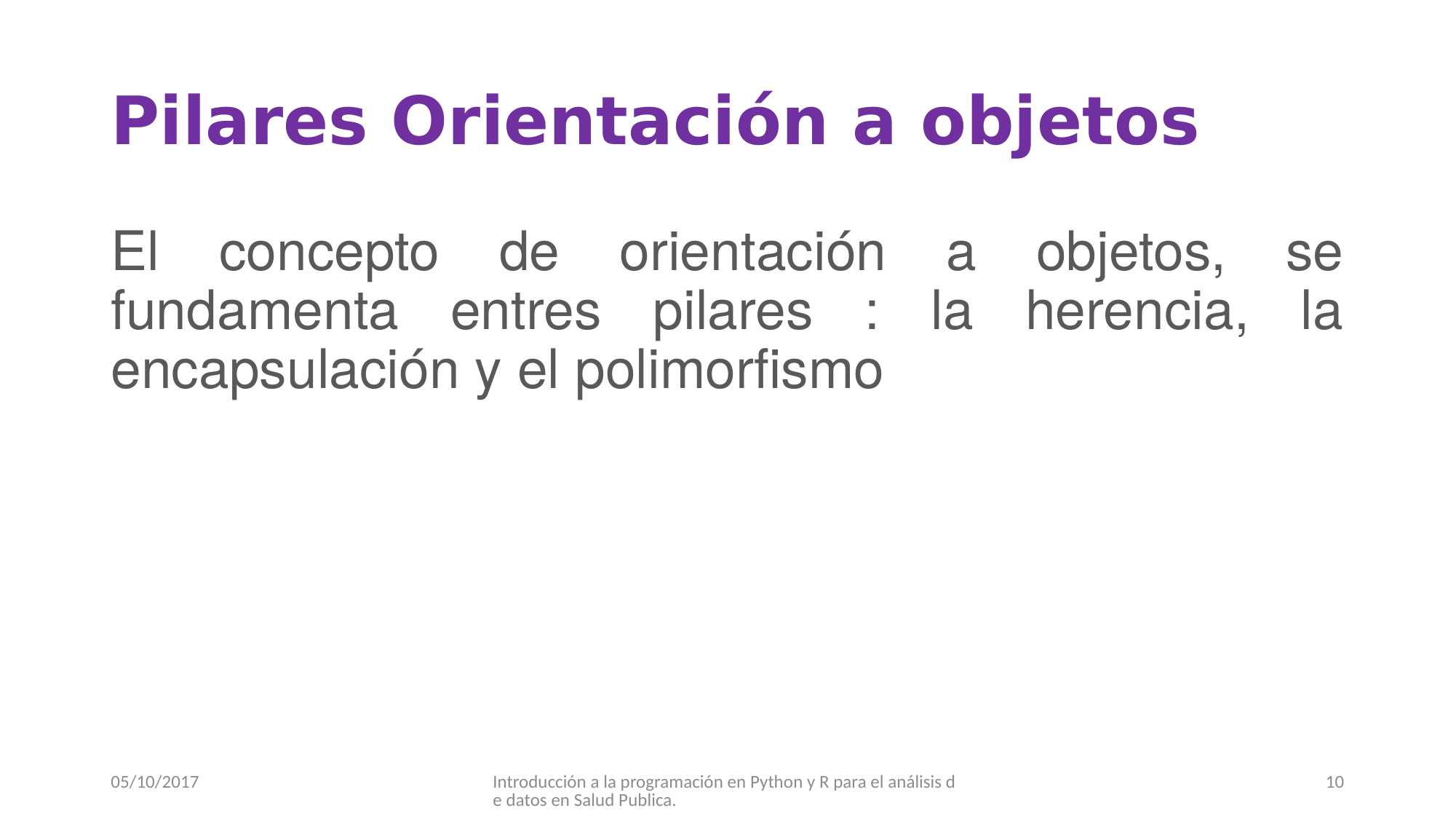

# Pilares Orientación a objetos
El concepto de orientación a objetos, se fundamenta entres pilares : la herencia, la encapsulación y el polimorfismo
05/10/2017
Introducción a la programación en Python y R para el análisis de datos en Salud Publica.
10